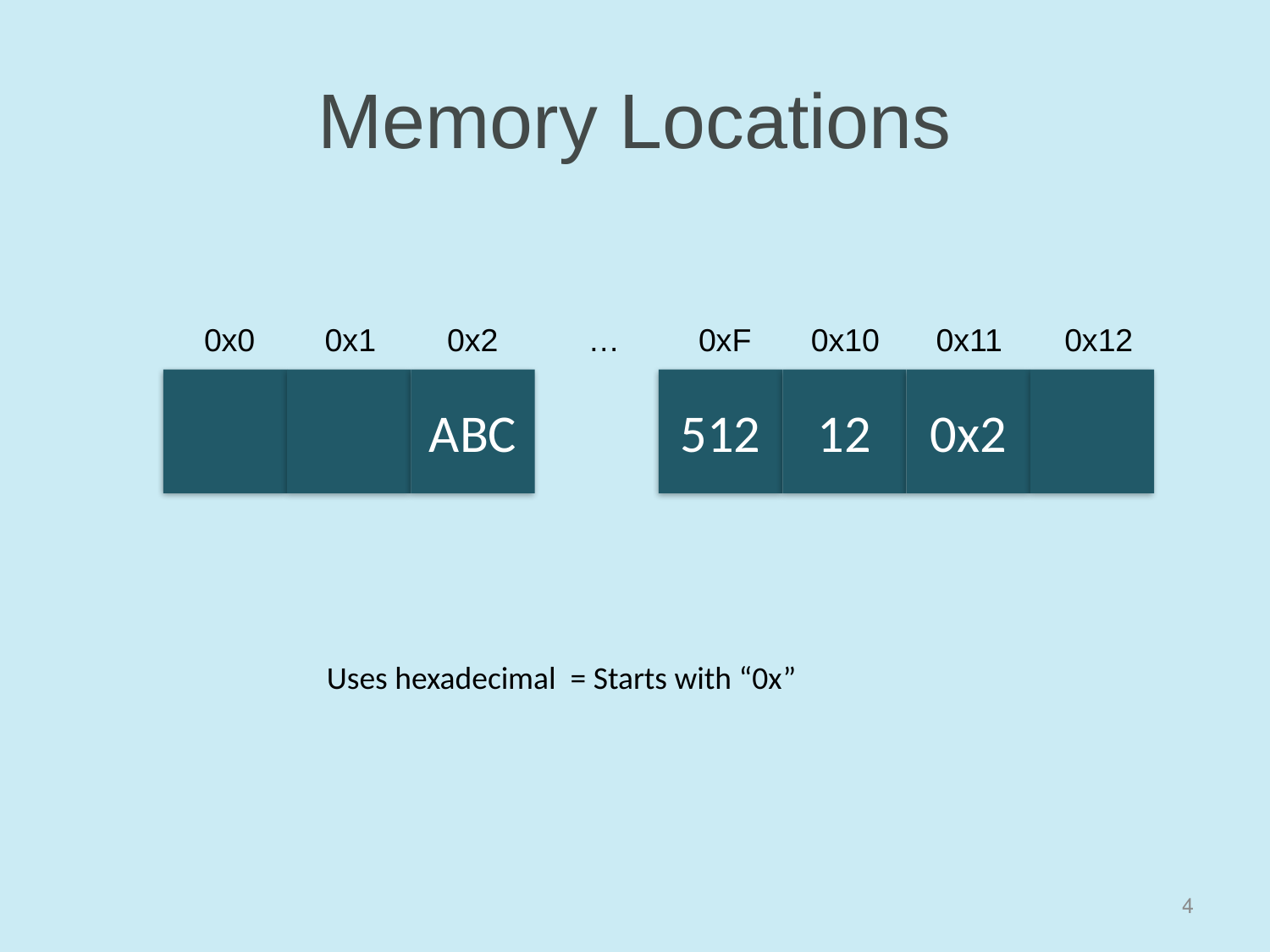

# Memory Locations
0x0
0x1
0x2
…
0xF
0x10
0x11
0x12

ABC
512
12
0x2

Uses hexadecimal  = Starts with “0x”
4